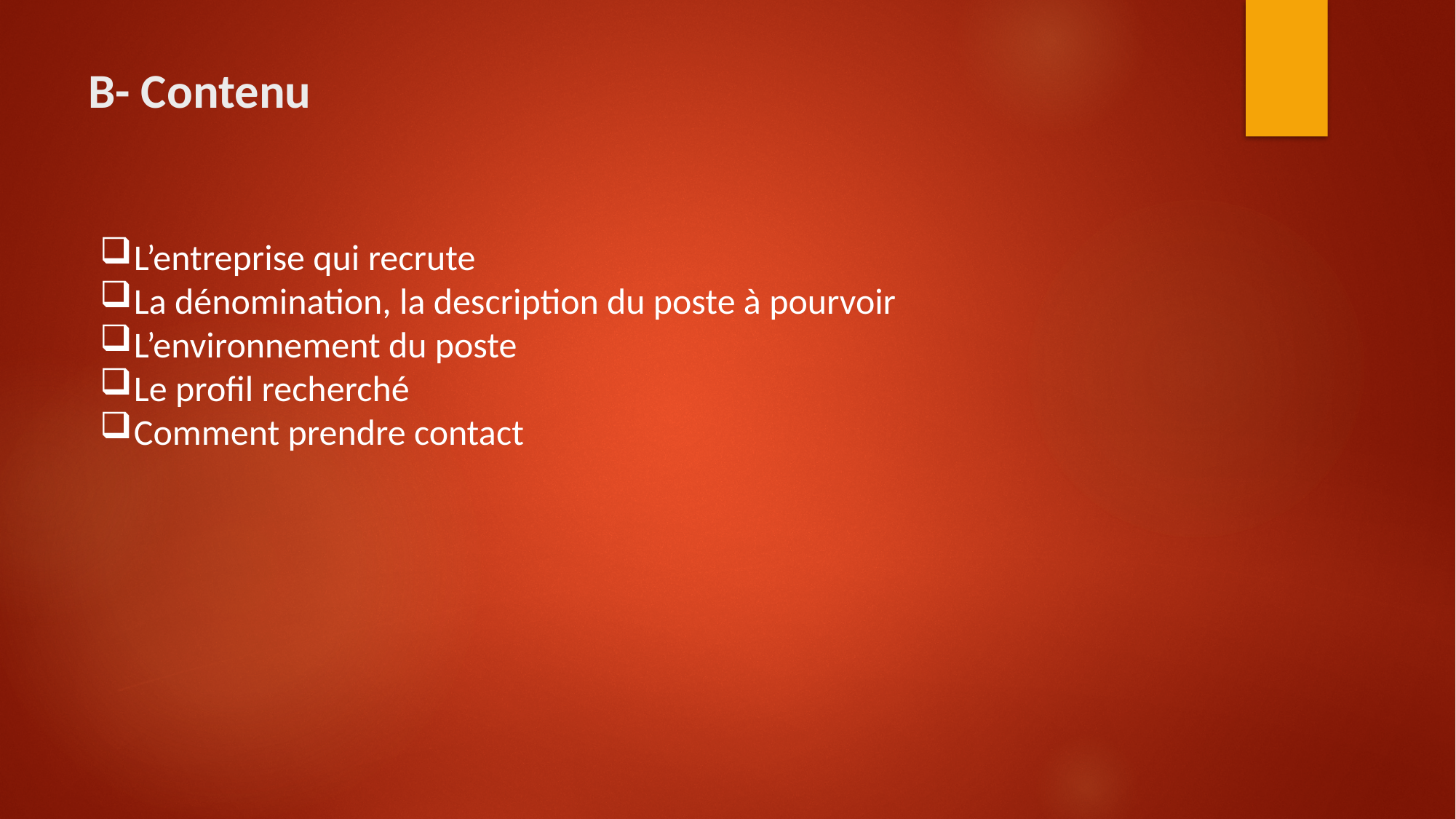

# B- Contenu
L’entreprise qui recrute
La dénomination, la description du poste à pourvoir
L’environnement du poste
Le profil recherché
Comment prendre contact